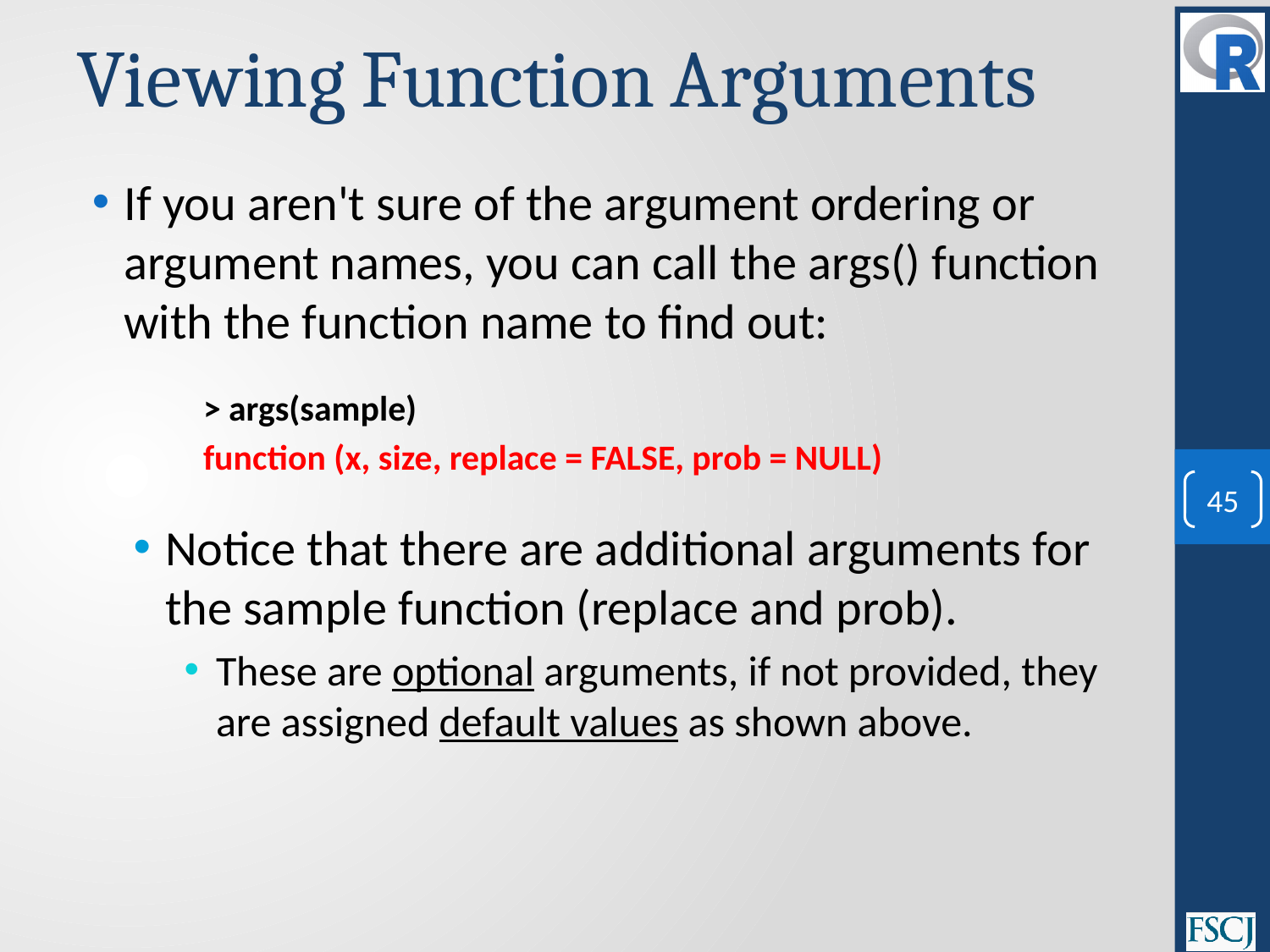

# Viewing Function Arguments
If you aren't sure of the argument ordering or argument names, you can call the args() function with the function name to find out:

> args(sample)
function (x, size, replace = FALSE, prob = NULL)

Notice that there are additional arguments for the sample function (replace and prob).
These are optional arguments, if not provided, they are assigned default values as shown above.
45